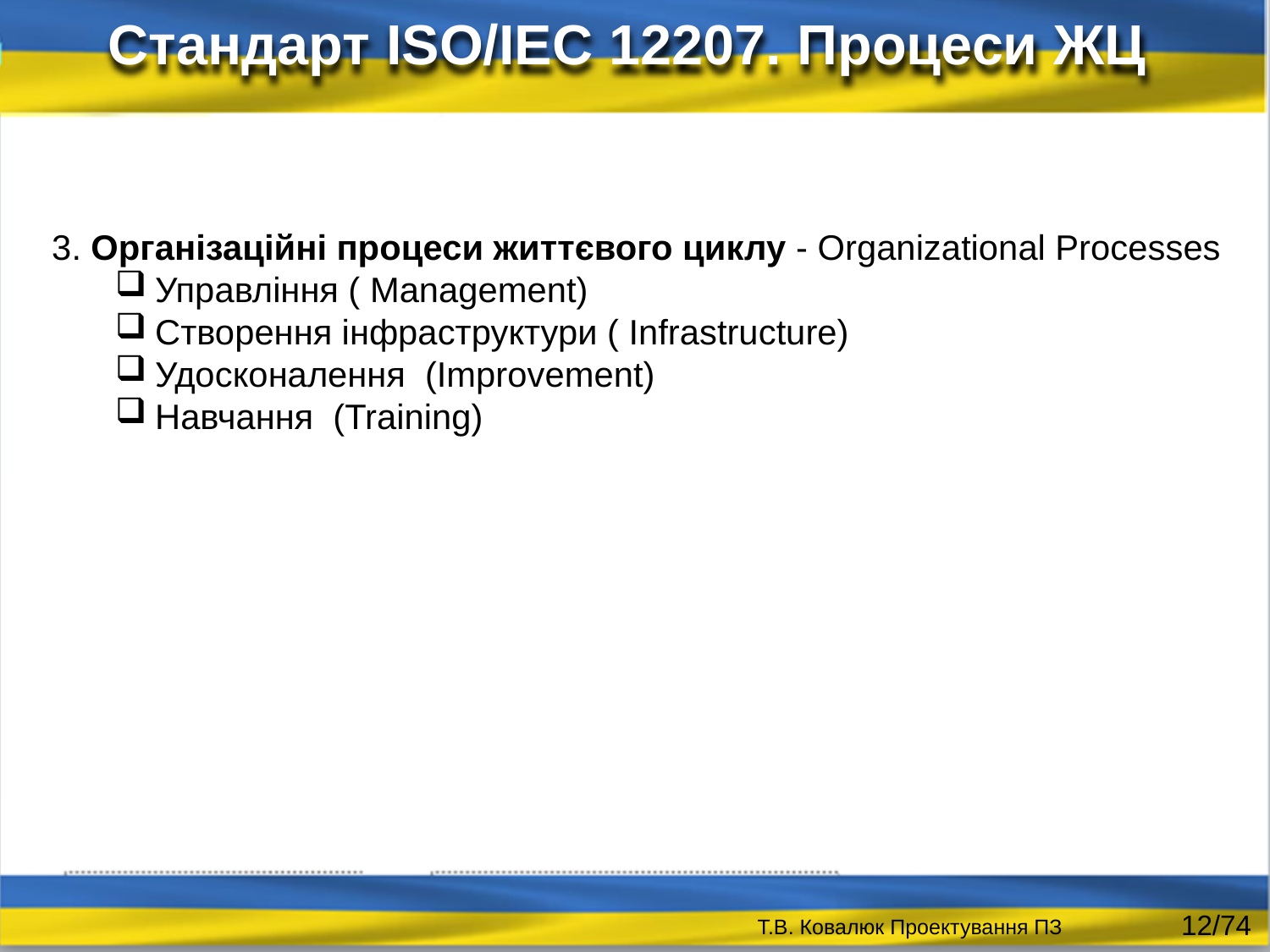

Стандарт ISO/IEC 12207. Процеси ЖЦ
3. Організаційні процеси життєвого циклу - Organizational Processes
Управління ( Management)
Створення інфраструктури ( Infrastructure)
Удосконалення  (Improvement)
Навчання  (Training)